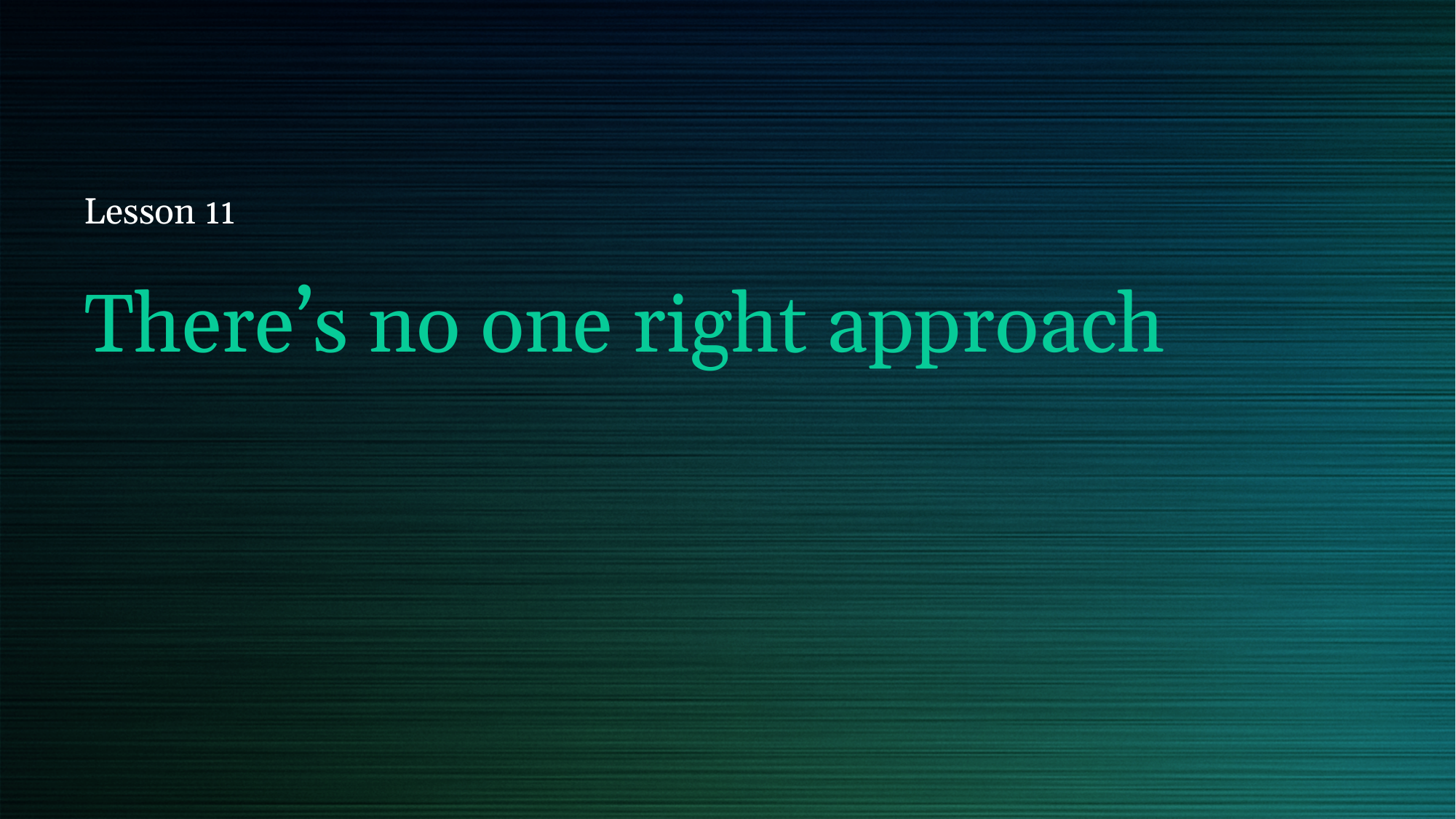

Lesson 11
# There’s no one right approach